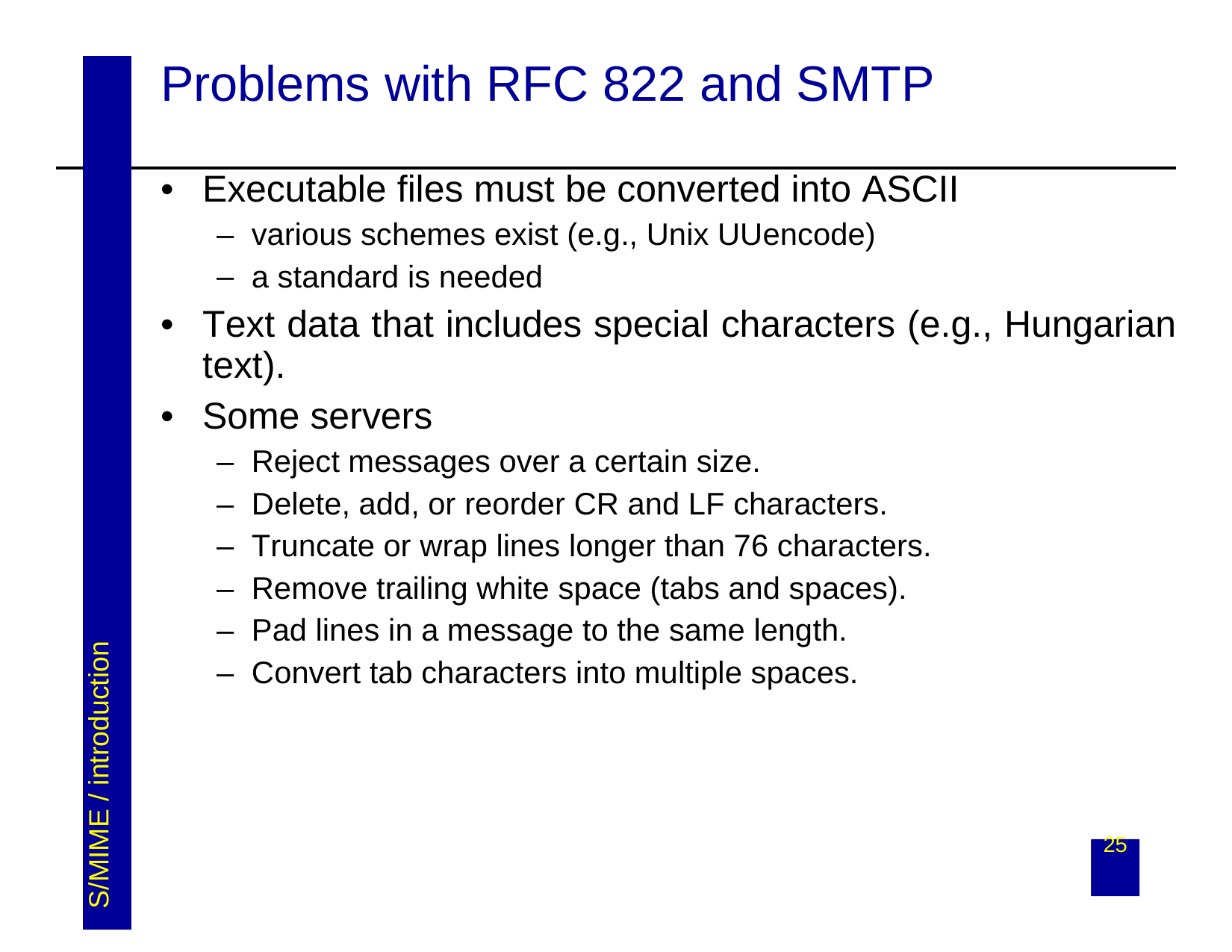

|  |  | Problems with RFC 822 and SMTP |
| --- | --- | --- |
|  | S/MIME / introduction | Executable files must be converted into ASCII various schemes exist (e.g., Unix UUencode) a standard is needed Text data that includes special characters (e.g., Hungarian text). Some servers Reject messages over a certain size. Delete, add, or reorder CR and LF characters. Truncate or wrap lines longer than 76 characters. Remove trailing white space (tabs and spaces). Pad lines in a message to the same length. Convert tab characters into multiple spaces. 25 |